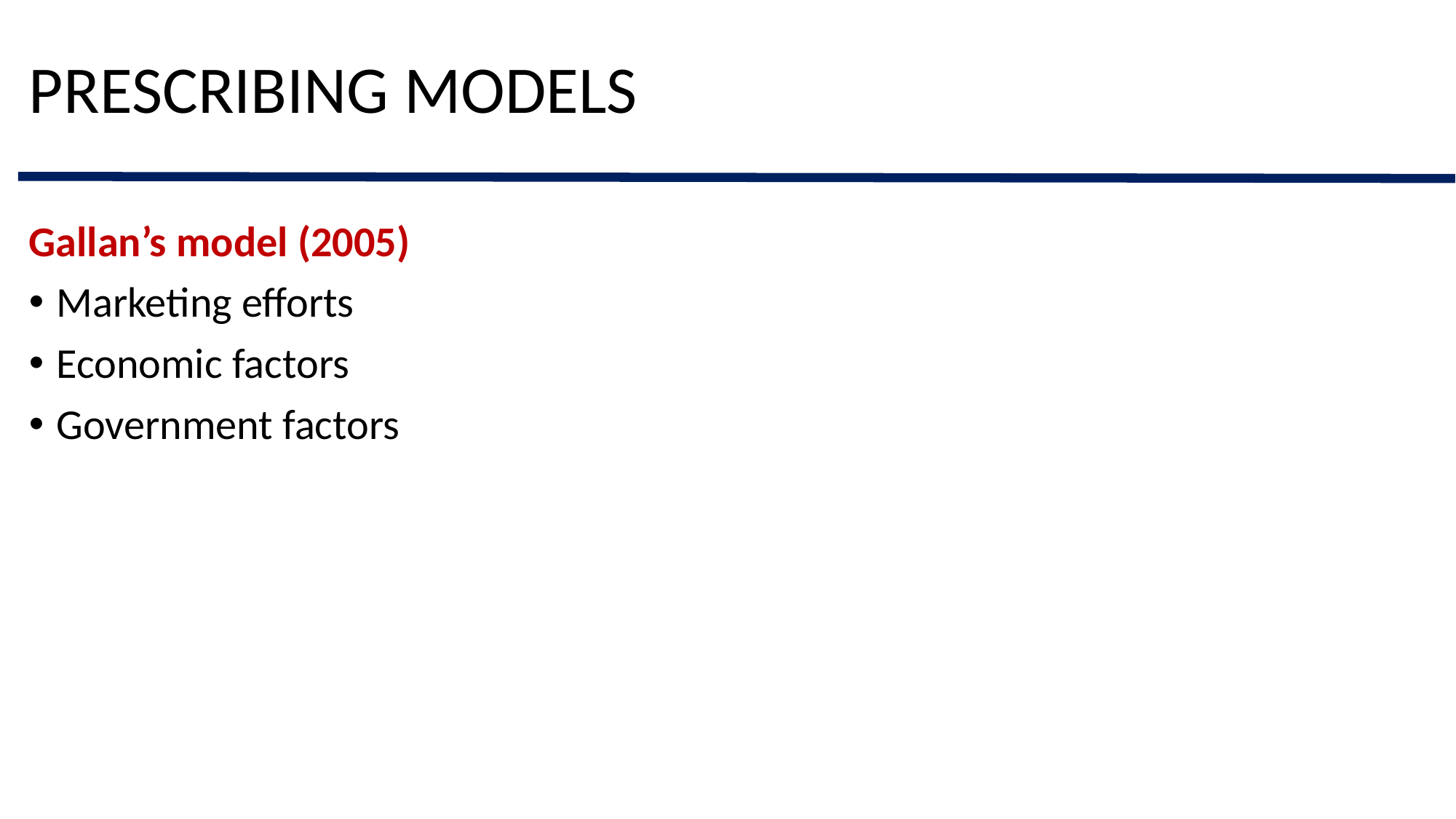

# PRESCRIBING MODELS
Gallan’s model (2005)
Marketing efforts
Economic factors
Government factors

Ali Murshid M, Mohaidin Z. Models and theories of prescribing decisions: A review and suggested a new model. Pharmacy Practice 2017 Apr-Jun;15(2):990.